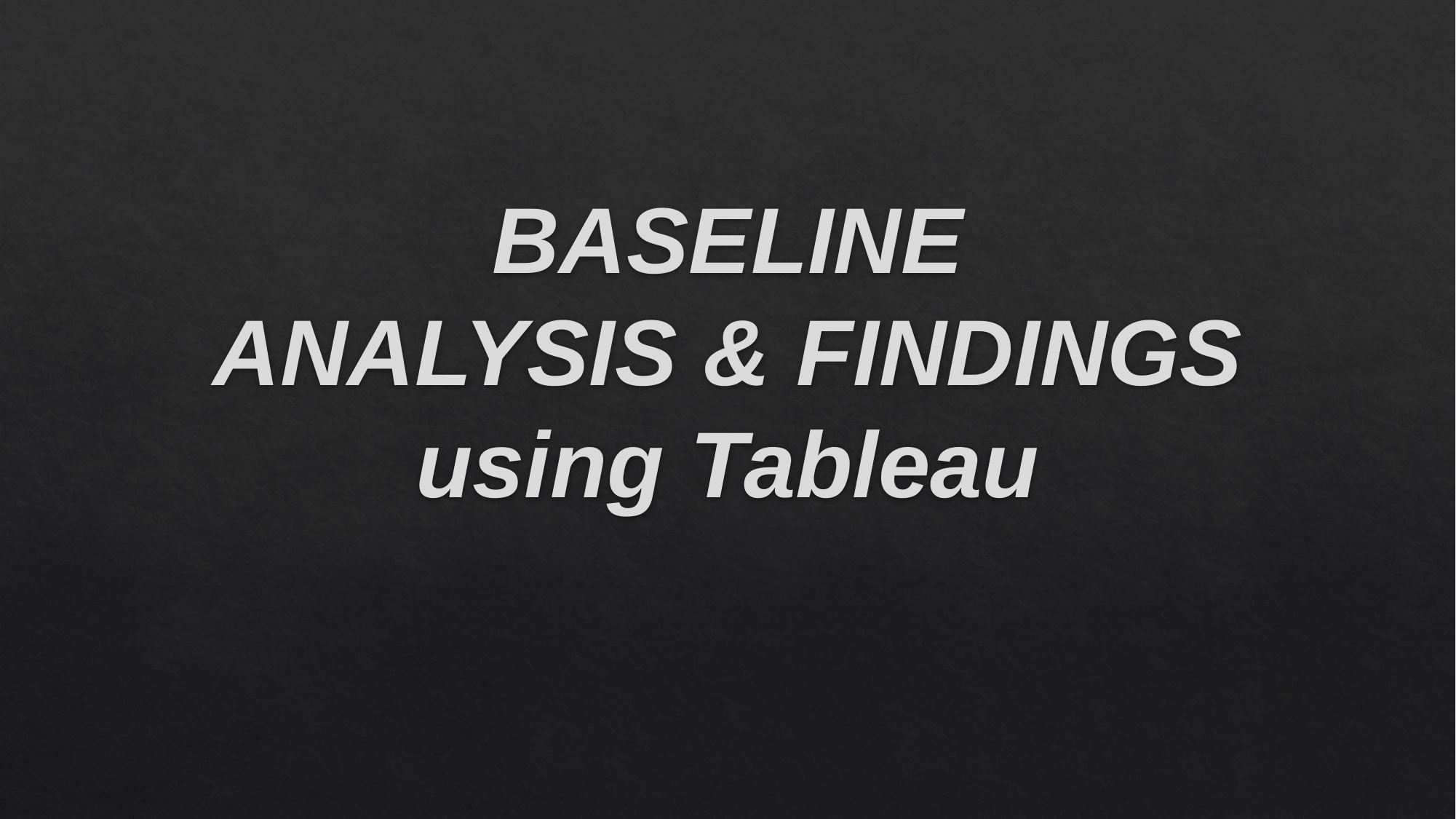

# BASELINE ANALYSIS & FINDINGS using Tableau